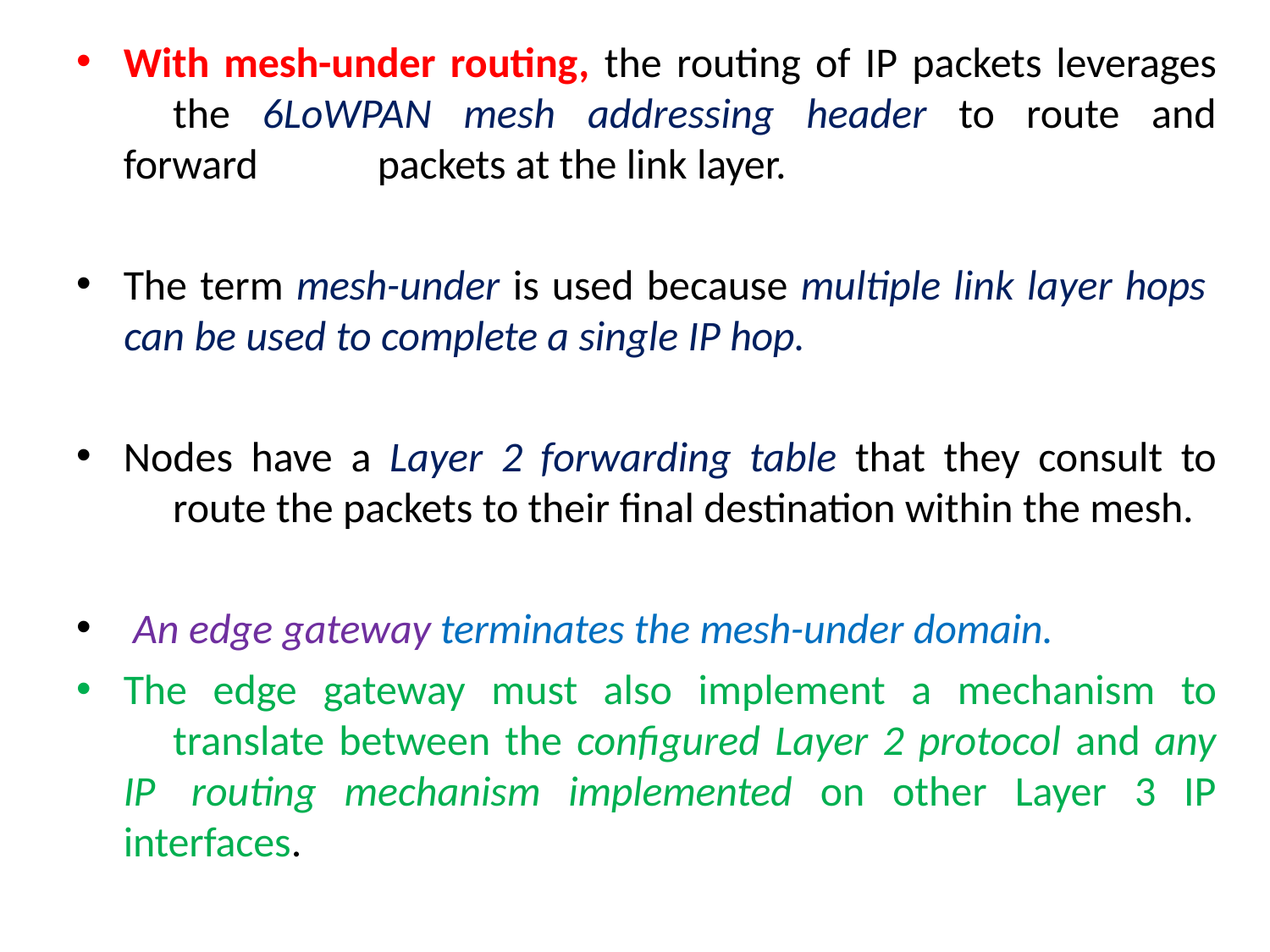

With mesh-under routing, the routing of IP packets leverages 	the 6LoWPAN mesh addressing header to route and forward 	packets at the link layer.

The term mesh-under is used because multiple link layer hops
can be used to complete a single IP hop.

Nodes have a Layer 2 forwarding table that they consult to 	route the packets to their final destination within the mesh.

An edge gateway terminates the mesh-under domain.
The  edge  gateway  must  also  implement  a  mechanism  to 	translate between the configured Layer 2 protocol and any IP 	routing mechanism implemented on other Layer 3 IP interfaces.